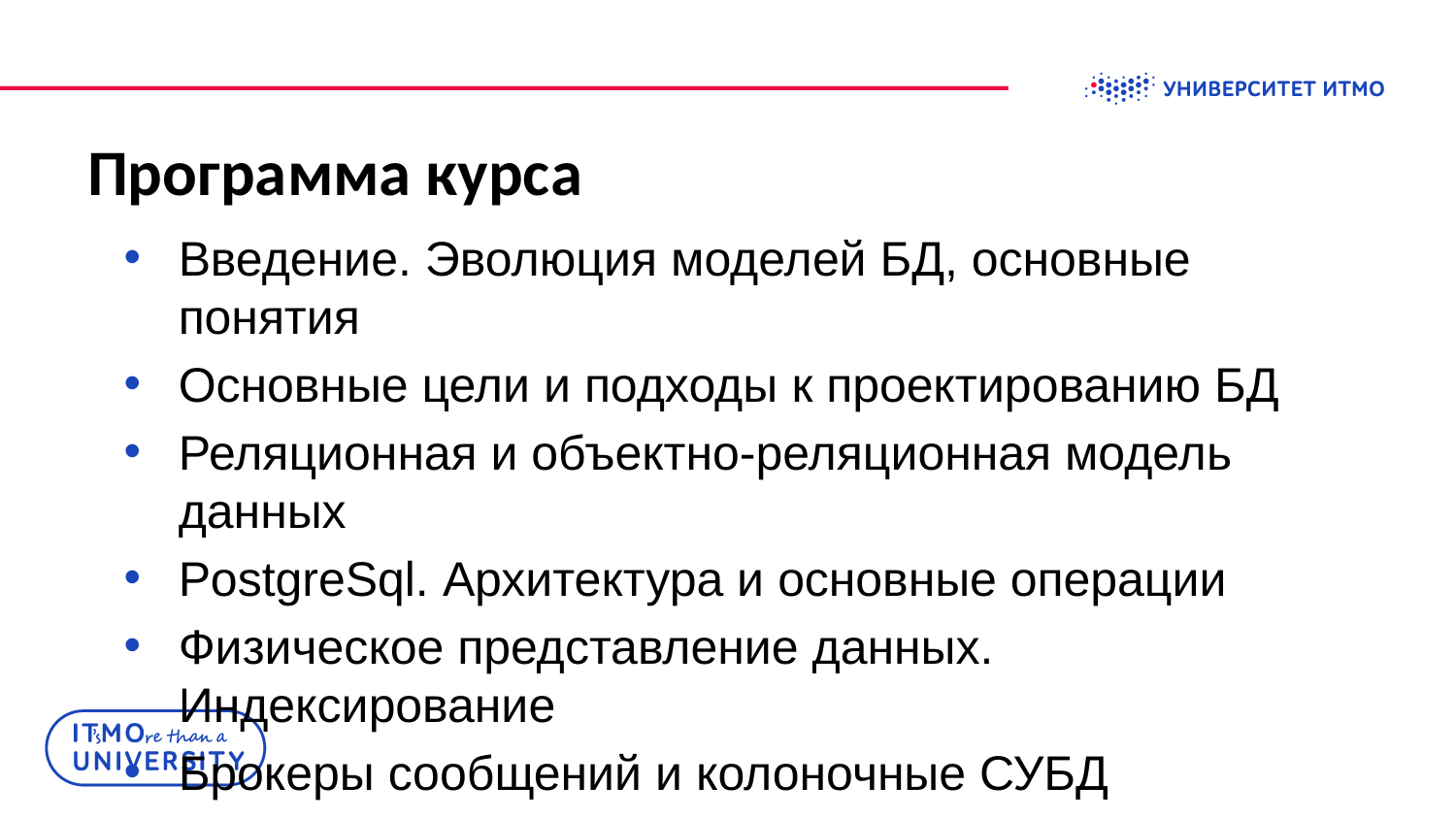

# Программа курса
Введение. Эволюция моделей БД, основные понятия
Основные цели и подходы к проектированию БД
Реляционная и объектно-реляционная модель данных
PostgreSql. Архитектура и основные операции
Физическое представление данных. Индексирование
Брокеры сообщений и колоночные СУБД